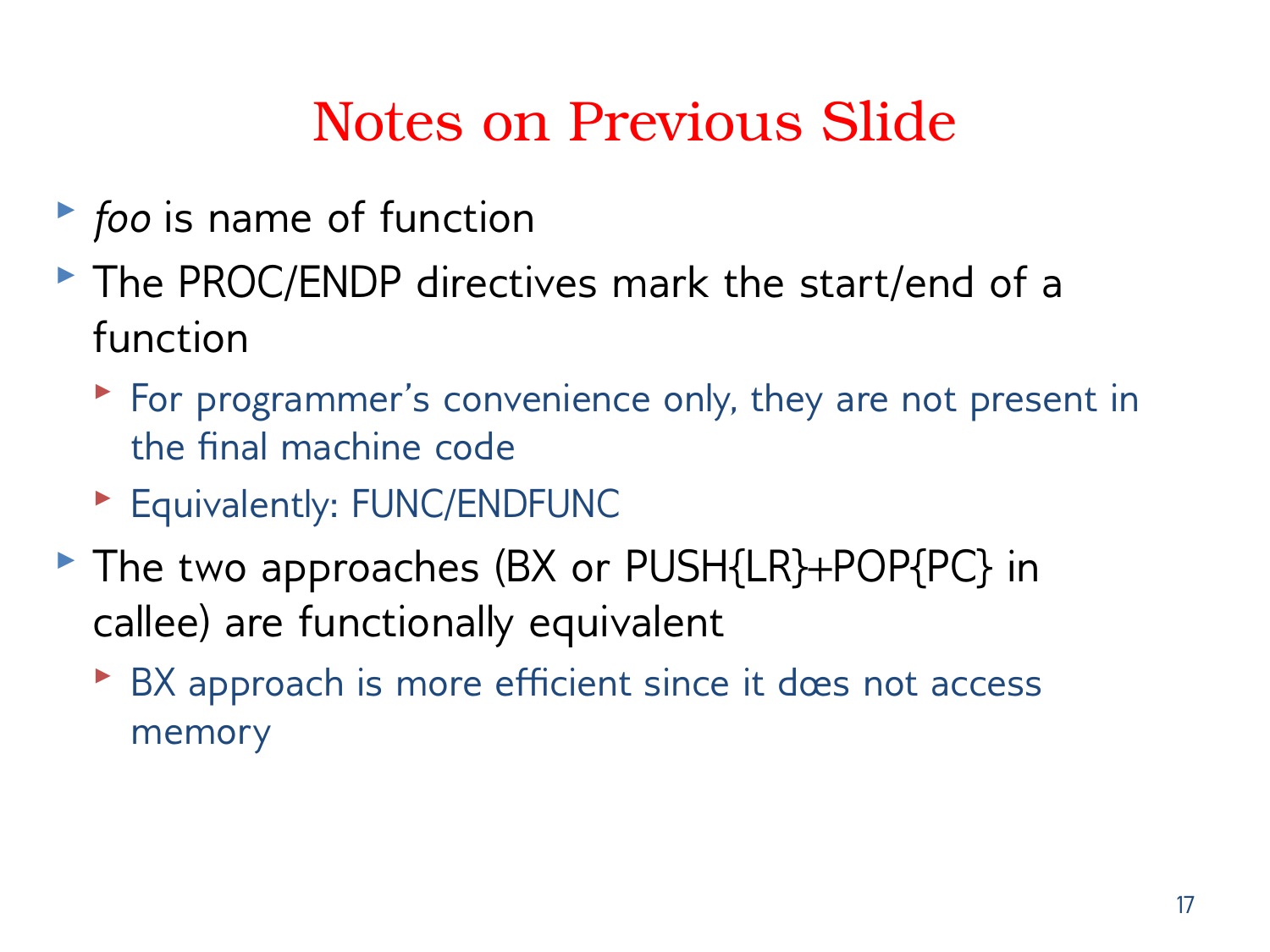

# Notes on Previous Slide
foo is name of function
The PROC/ENDP directives mark the start/end of a function
For programmer’s convenience only, they are not present in the final machine code
Equivalently: FUNC/ENDFUNC
The two approaches (BX or PUSH{LR}+POP{PC} in callee) are functionally equivalent
BX approach is more efficient since it does not access memory
17